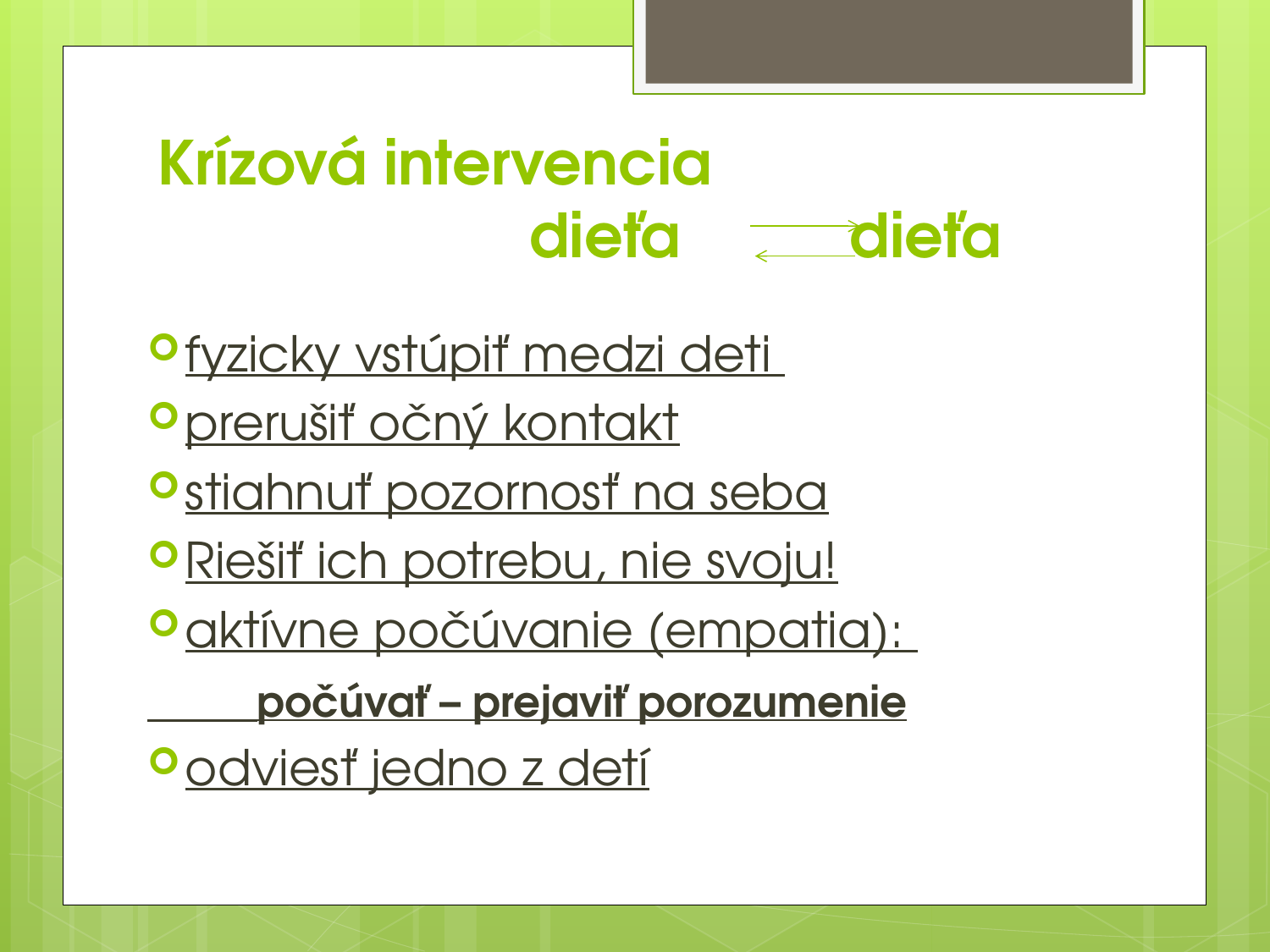

# Krízová intervencia dieťa          dieťa
fyzicky vstúpiť medzi deti
prerušiť očný kontakt
stiahnuť pozornosť na seba
Riešiť ich potrebu, nie svoju!
aktívne počúvanie (empatia):
        počúvať – prejaviť porozumenie
odviesť jedno z detí